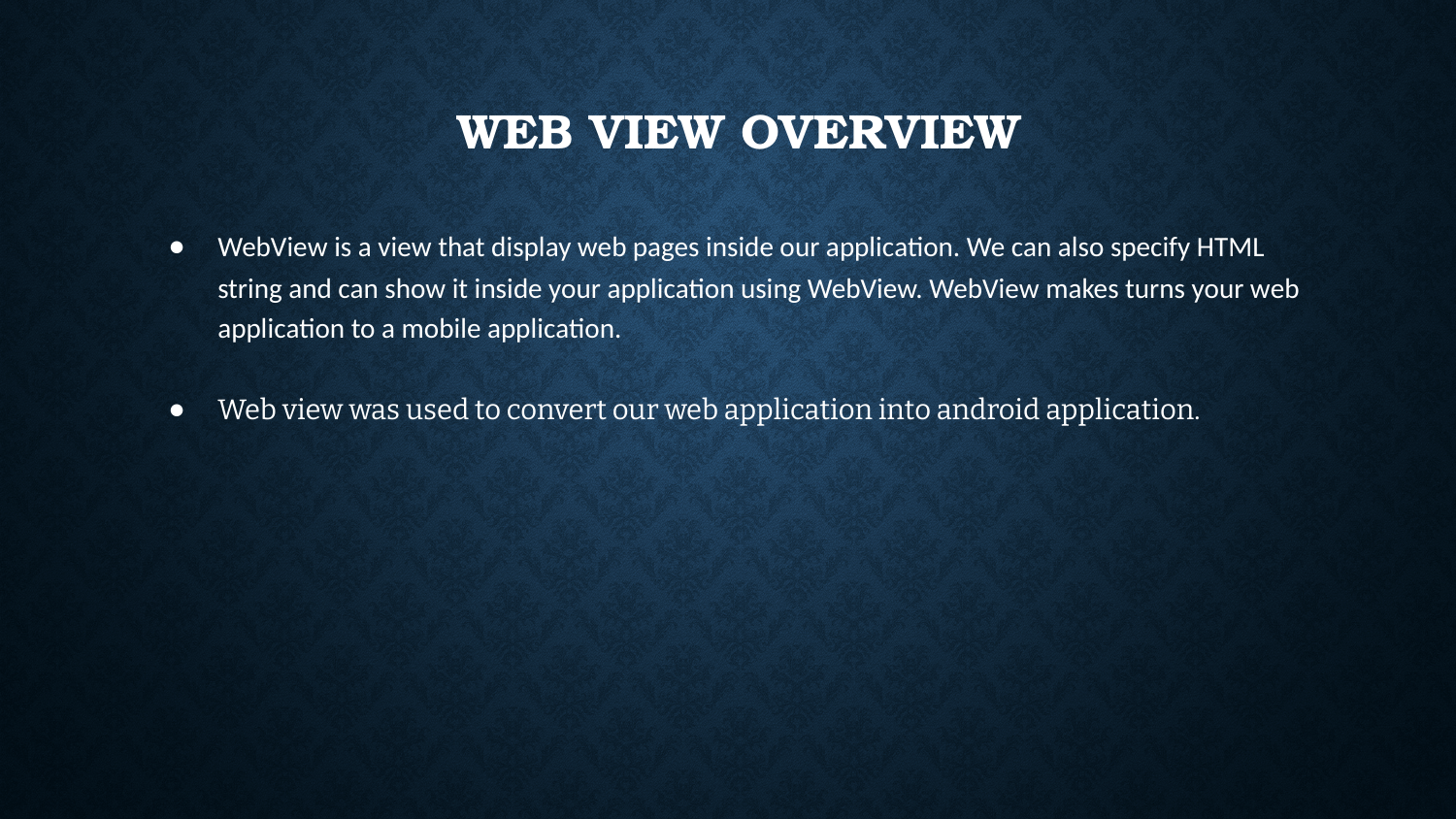

# Web view Overview

WebView is a view that display web pages inside our application. We can also specify HTML string and can show it inside your application using WebView. WebView makes turns your web application to a mobile application.

Web view was used to convert our web application into android application.